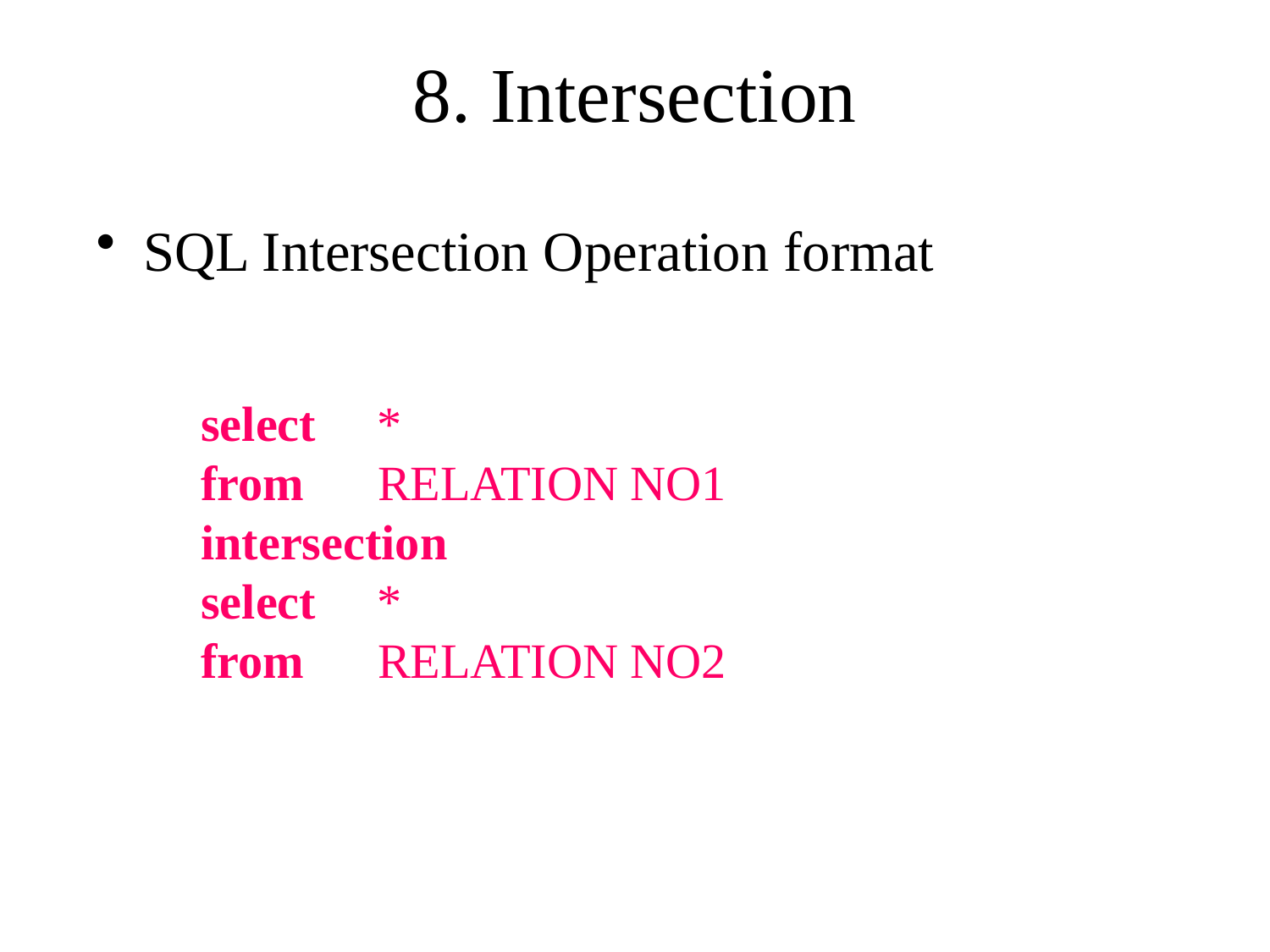

# 8. Intersection
SQL Intersection Operation format
select     *
from      RELATION NO1
intersection
select     *
from      RELATION NO2